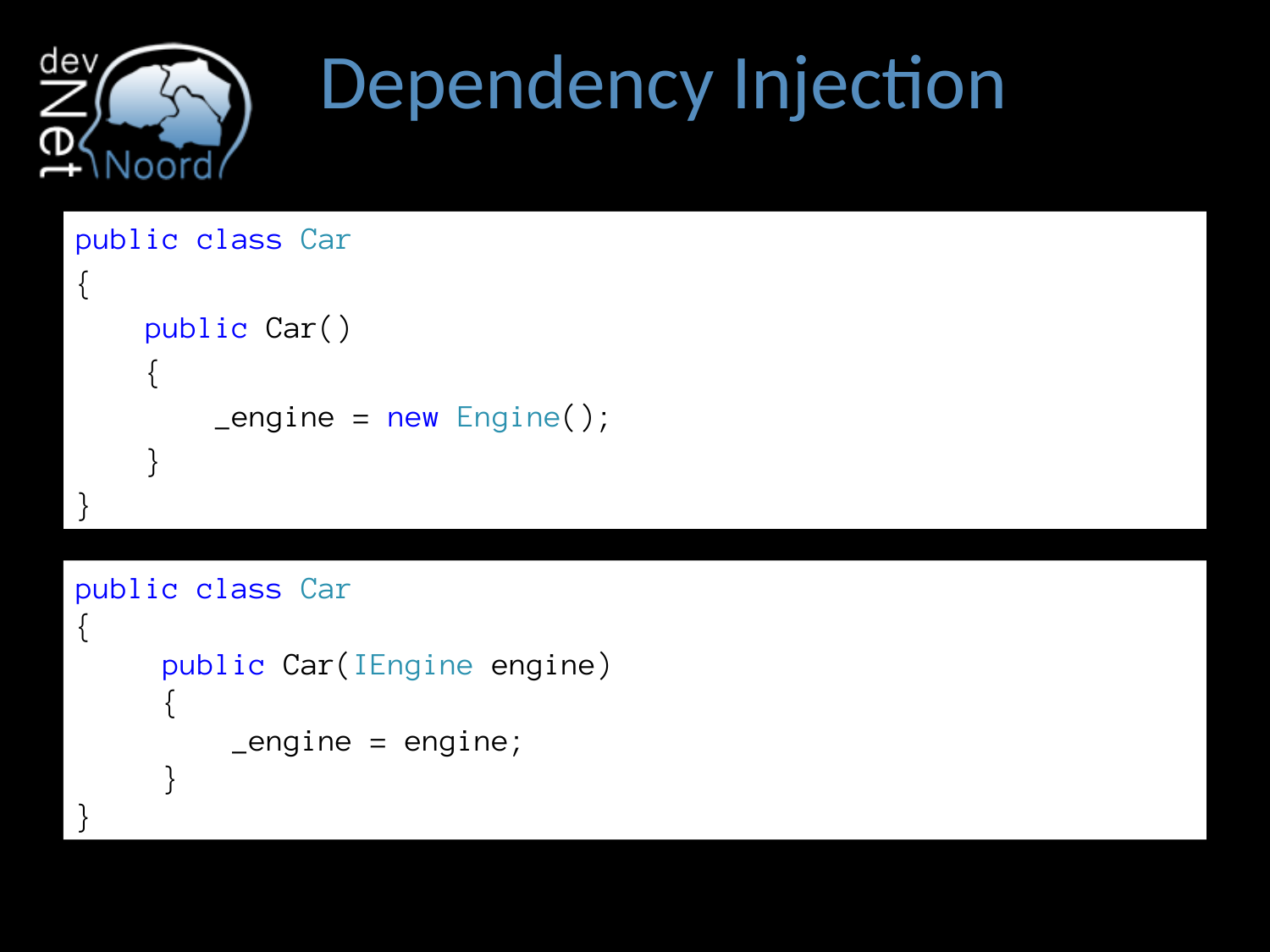

# Dependency Injection
public class Car
{
    public Car()
    {
        _engine = new Engine();
    }
}
public class Car
{
     public Car(IEngine engine)
     {
         _engine = engine;
     }
}